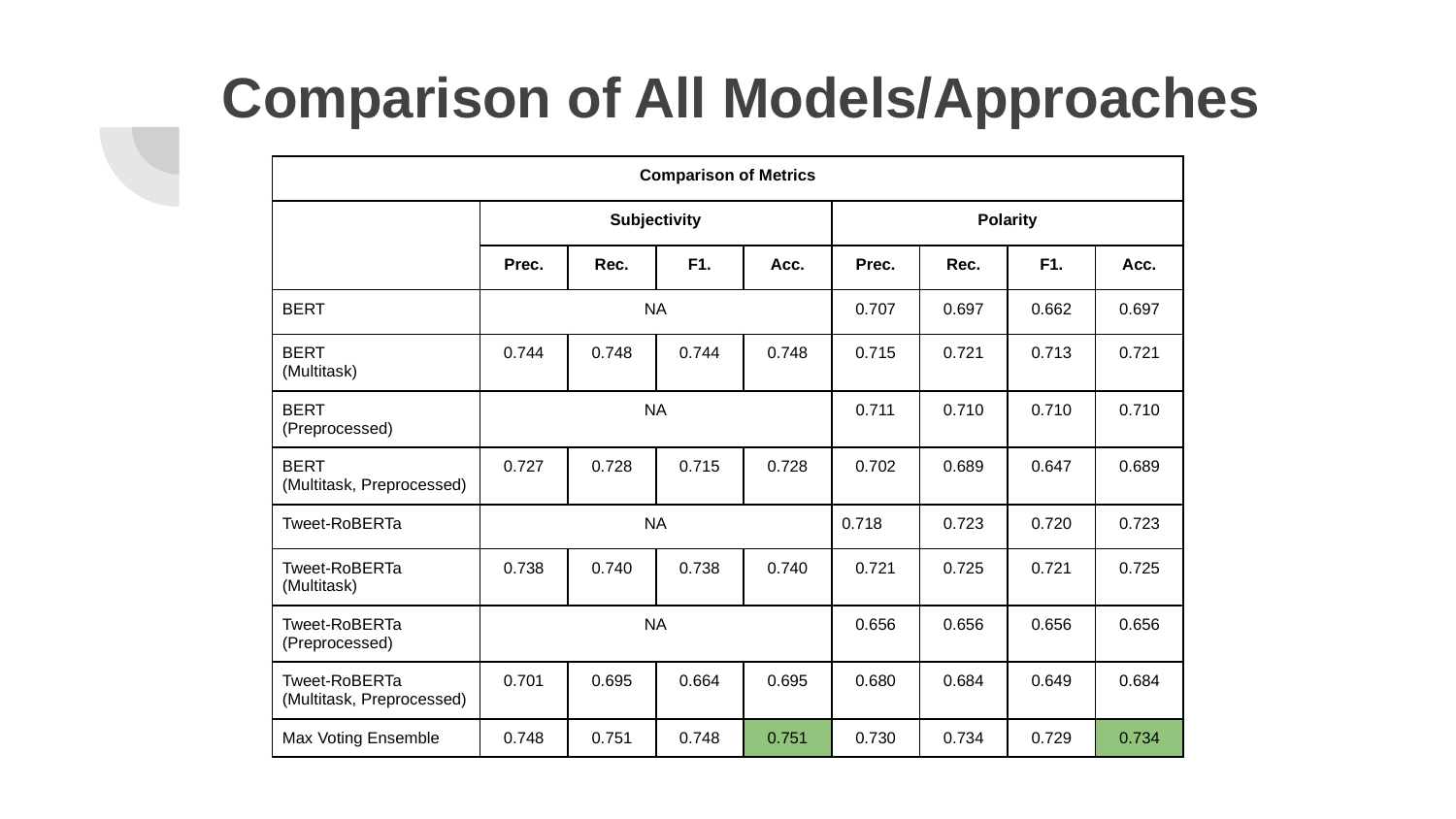

# Comparison of All Models/Approaches
| Comparison of Metrics |  |  |  |  |  |  |  |  |
| --- | --- | --- | --- | --- | --- | --- | --- | --- |
|  | Subjectivity |  |  |  | Polarity |  |  |  |
|  | Prec. | Rec. | F1. | Acc. | Prec. | Rec. | F1. | Acc. |
| BERT | NA |  |  |  | 0.707 | 0.697 | 0.662 | 0.697 |
| BERT (Multitask) | 0.744 | 0.748 | 0.744 | 0.748 | 0.715 | 0.721 | 0.713 | 0.721 |
| BERT (Preprocessed) | NA |  |  |  | 0.711 | 0.710 | 0.710 | 0.710 |
| BERT (Multitask, Preprocessed) | 0.727 | 0.728 | 0.715 | 0.728 | 0.702 | 0.689 | 0.647 | 0.689 |
| Tweet-RoBERTa | NA |  |  |  | 0.718 | 0.723 | 0.720 | 0.723 |
| Tweet-RoBERTa (Multitask) | 0.738 | 0.740 | 0.738 | 0.740 | 0.721 | 0.725 | 0.721 | 0.725 |
| Tweet-RoBERTa (Preprocessed) | NA |  |  |  | 0.656 | 0.656 | 0.656 | 0.656 |
| Tweet-RoBERTa (Multitask, Preprocessed) | 0.701 | 0.695 | 0.664 | 0.695 | 0.680 | 0.684 | 0.649 | 0.684 |
| Max Voting Ensemble | 0.748 | 0.751 | 0.748 | 0.751 | 0.730 | 0.734 | 0.729 | 0.734 |